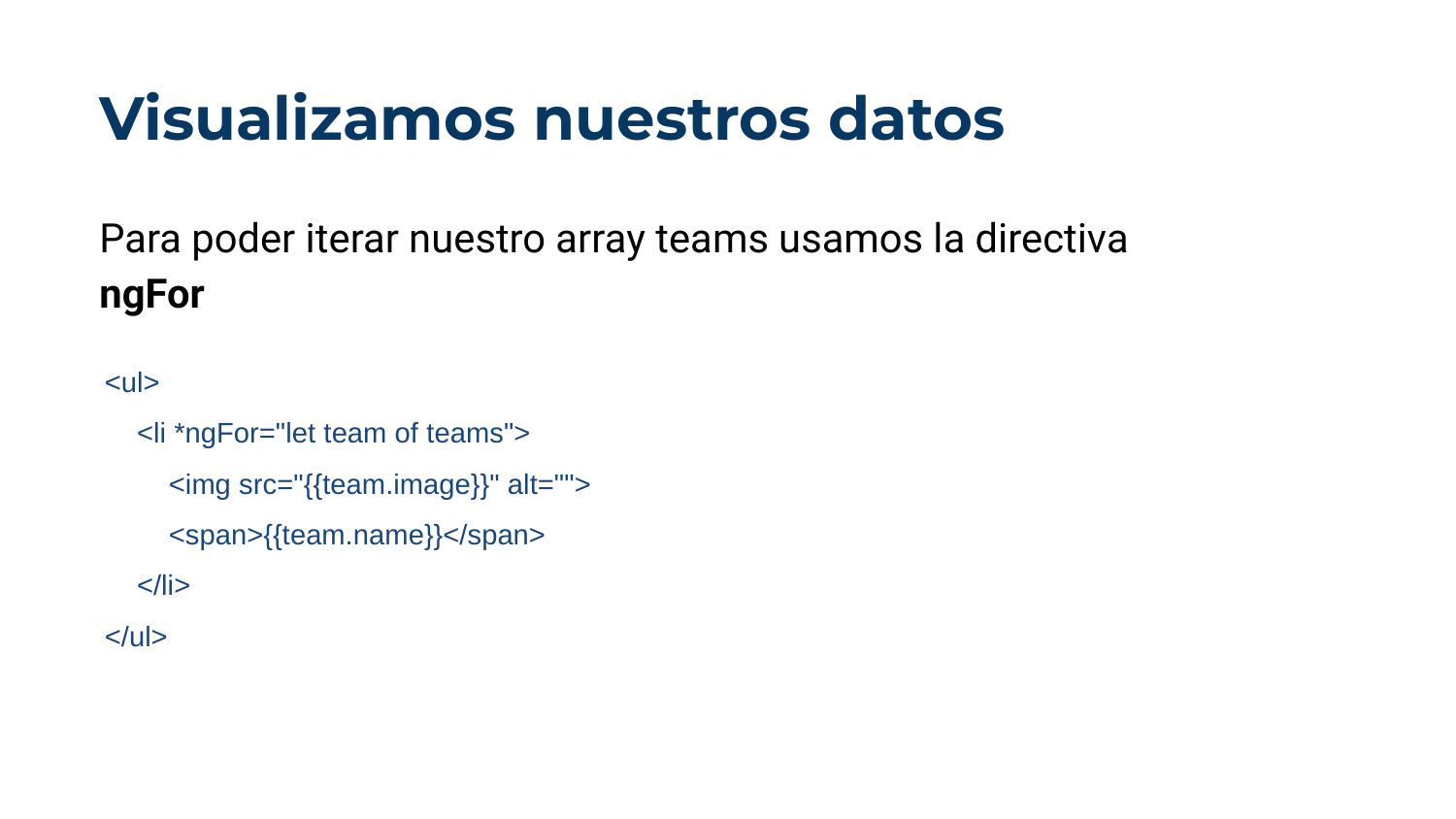

Visualizamos nuestros datos
Para poder iterar nuestro array teams usamos la directiva ngFor
<ul>
    <li *ngFor="let team of teams">
        <img src="{{team.image}}" alt="">
        <span>{{team.name}}</span>
    </li>
</ul>